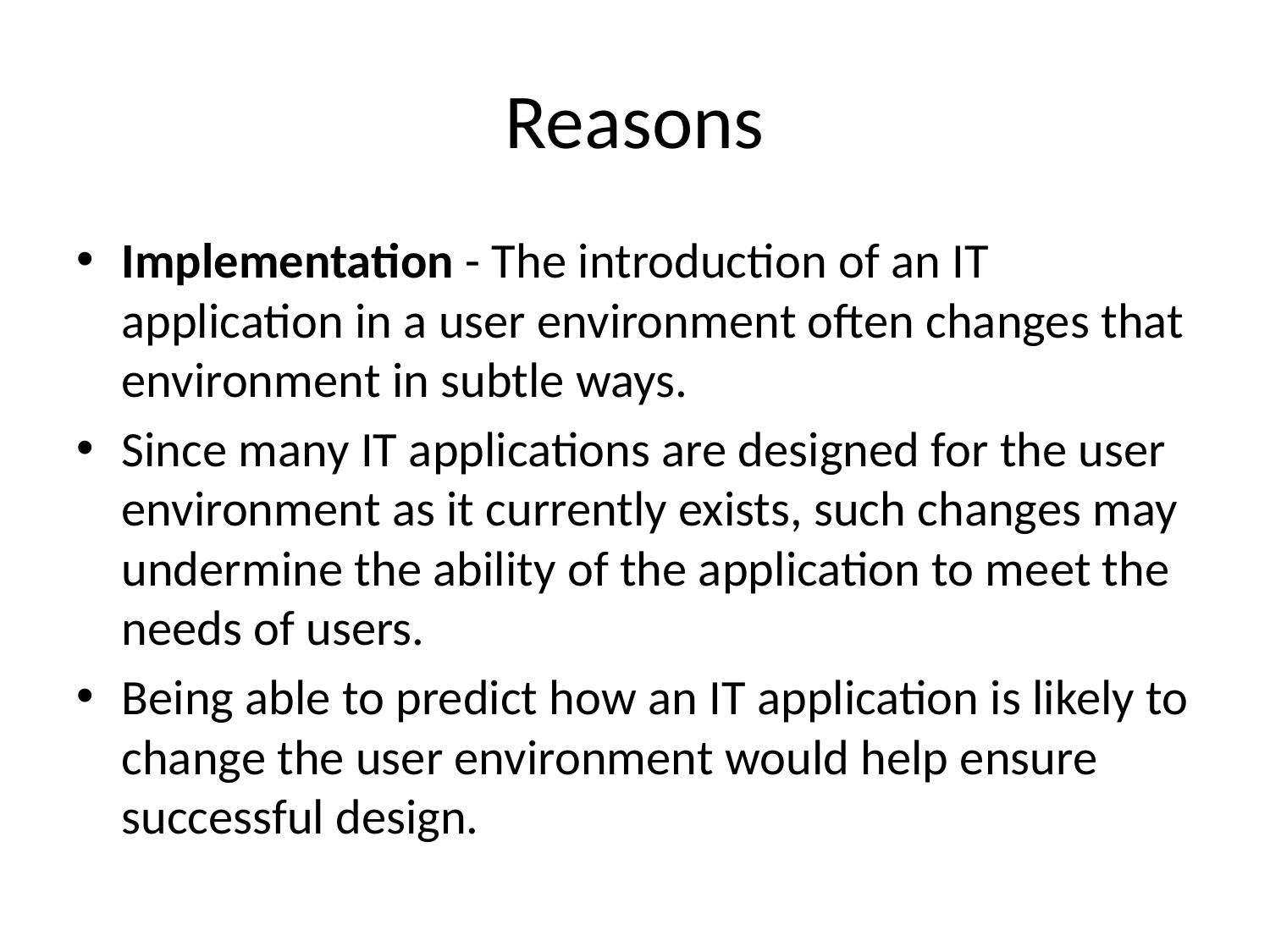

# Reasons
Implementation - The introduction of an IT application in a user environment often changes that environment in subtle ways.
Since many IT applications are designed for the user environment as it currently exists, such changes may undermine the ability of the application to meet the needs of users.
Being able to predict how an IT application is likely to change the user environment would help ensure successful design.